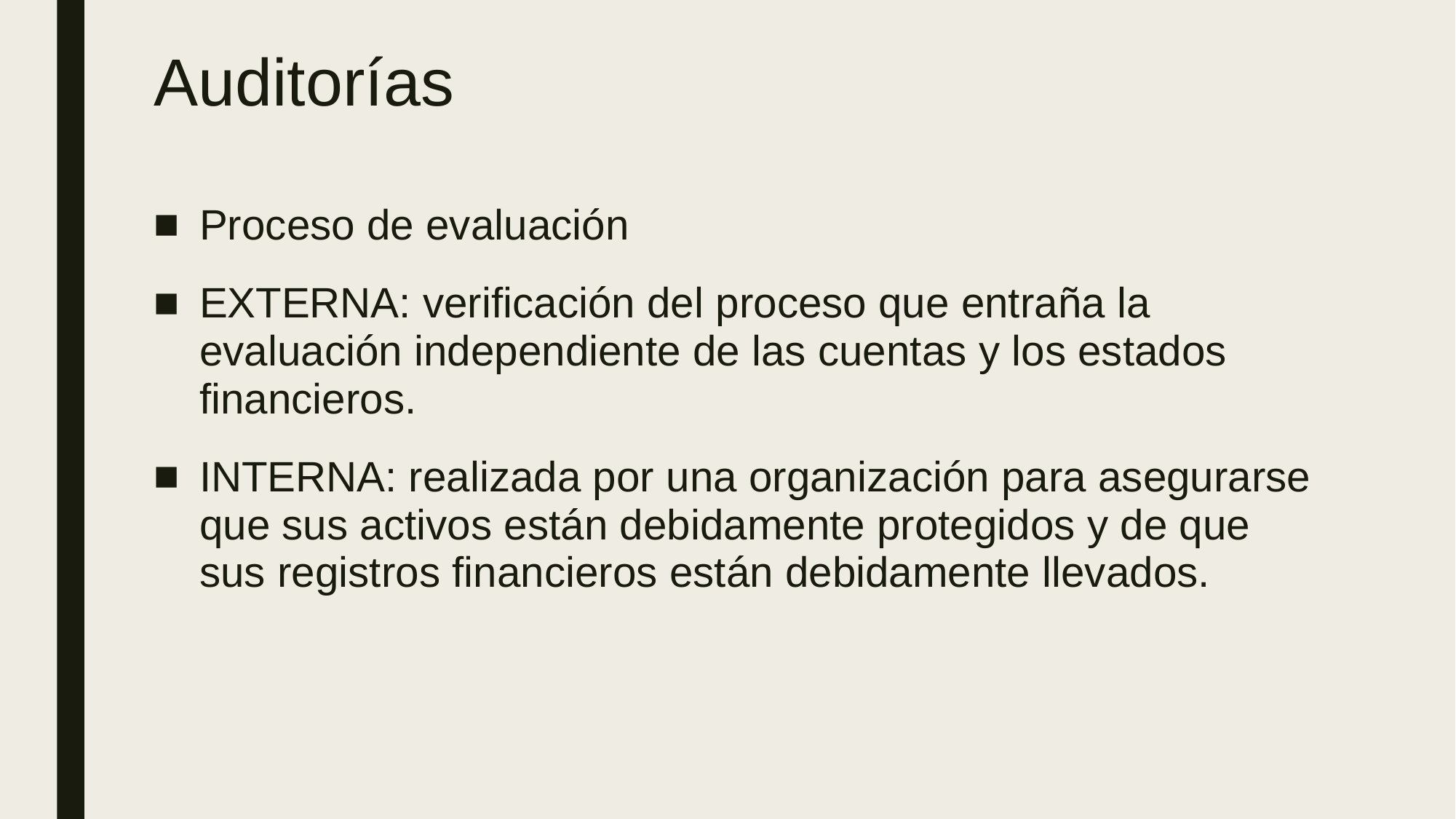

# Auditorías
Proceso de evaluación
EXTERNA: verificación del proceso que entraña la evaluación independiente de las cuentas y los estados financieros.
INTERNA: realizada por una organización para asegurarse que sus activos están debidamente protegidos y de que sus registros financieros están debidamente llevados.